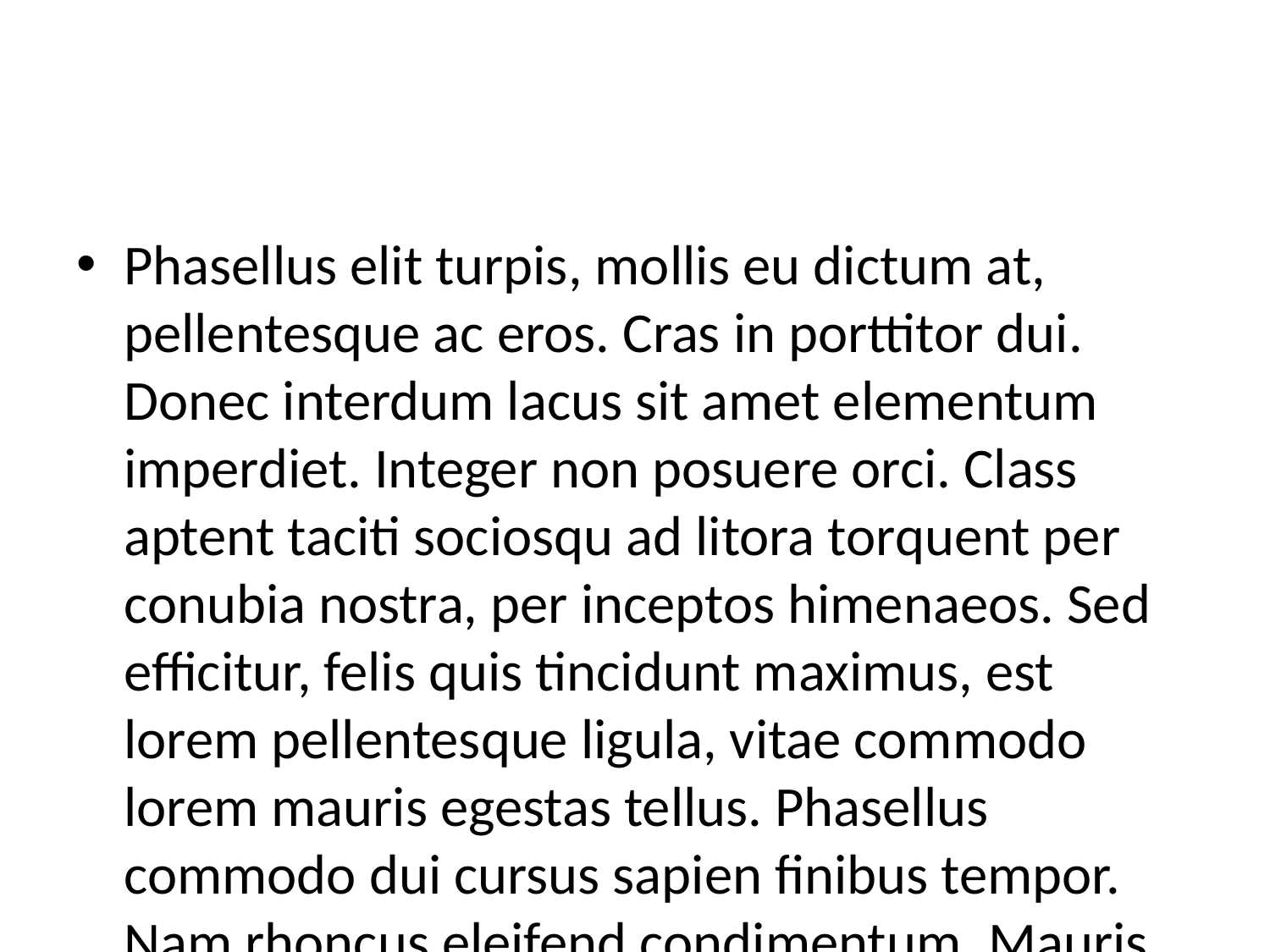

#
Phasellus elit turpis, mollis eu dictum at, pellentesque ac eros. Cras in porttitor dui. Donec interdum lacus sit amet elementum imperdiet. Integer non posuere orci. Class aptent taciti sociosqu ad litora torquent per conubia nostra, per inceptos himenaeos. Sed efficitur, felis quis tincidunt maximus, est lorem pellentesque ligula, vitae commodo lorem mauris egestas tellus. Phasellus commodo dui cursus sapien finibus tempor. Nam rhoncus eleifend condimentum. Mauris scelerisque in ligula vel consectetur. Quisque ornare lacus dui, eget posuere turpis aliquet a. Aliquam erat volutpat. Vivamus pellentesque porta fringilla. Ut tincidunt at leo sed placerat.